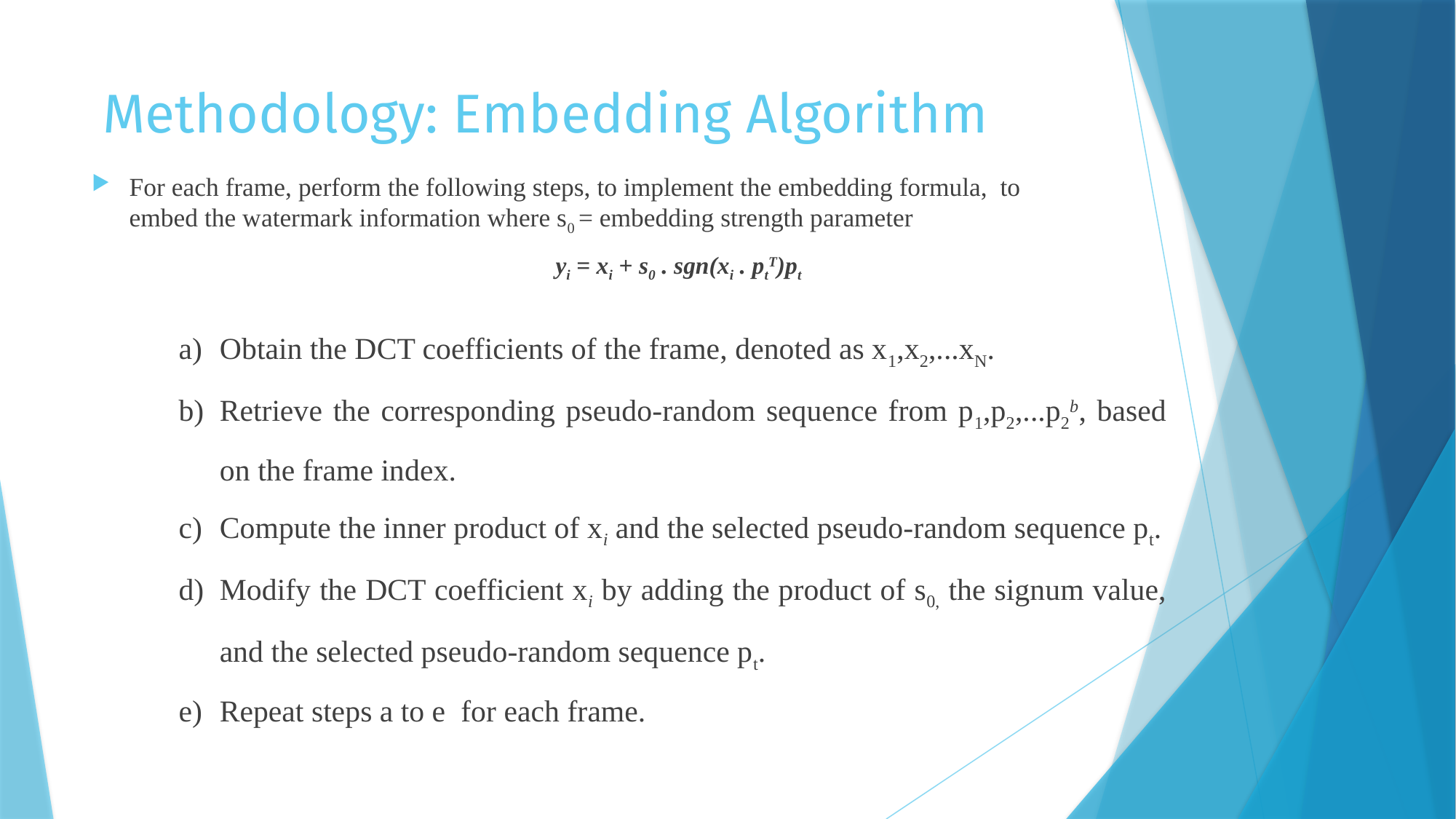

# Methodology: Embedding Algorithm
For each frame, perform the following steps, to implement the embedding formula,  to embed the watermark information where s0 = embedding strength parameter
               				yi = xi + s0 . sgn(xi . ptT)pt

Obtain the DCT coefficients of the frame, denoted as x1,x2,...xN.
Retrieve the corresponding pseudo-random sequence from p1,p2,...p2b, based on the frame index.
Compute the inner product of xi and the selected pseudo-random sequence pt.
Modify the DCT coefficient xi by adding the product of s0, the signum value, and the selected pseudo-random sequence pt.
Repeat steps a to e  for each frame.